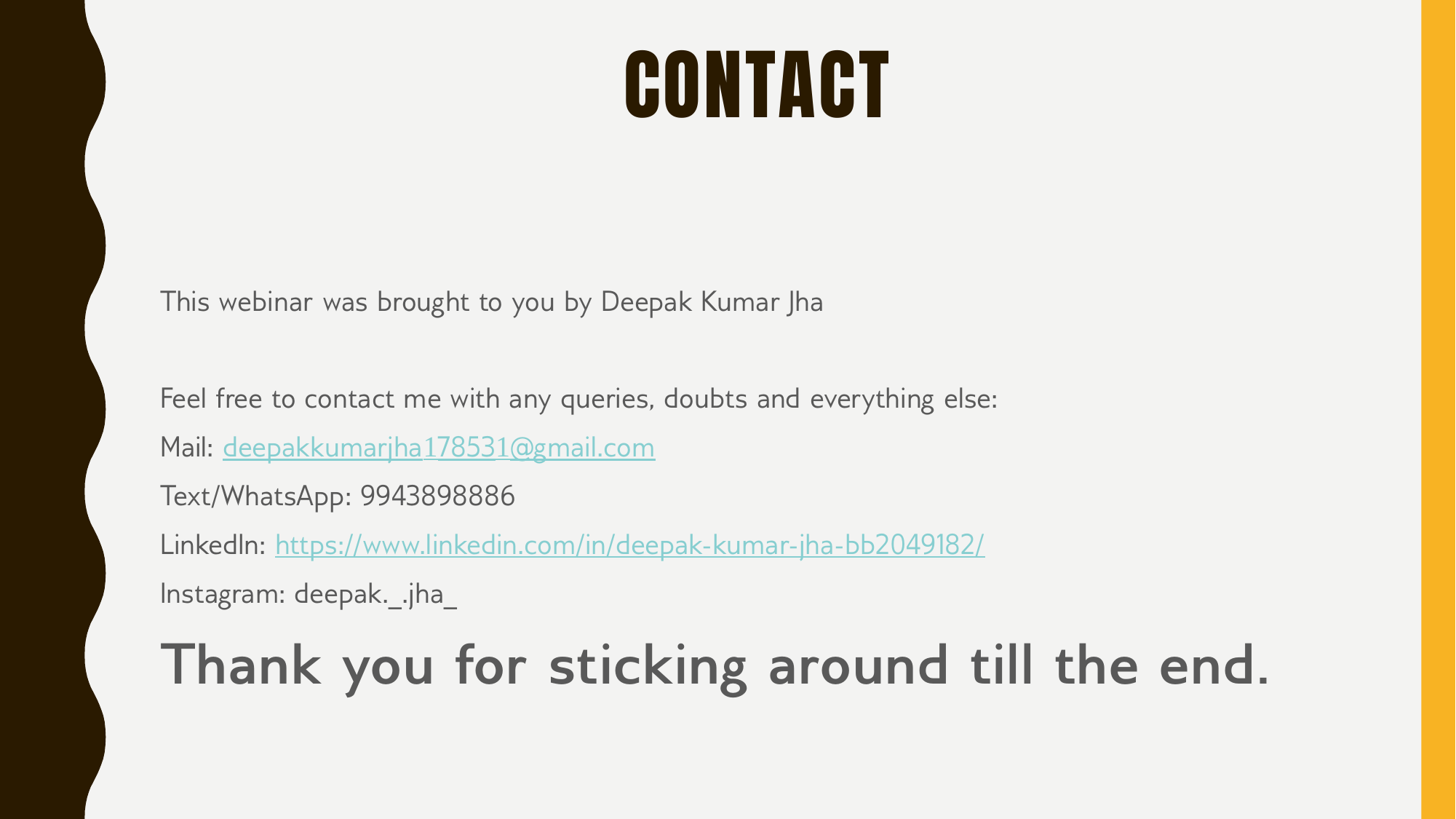

# Contact
This webinar was brought to you by Deepak Kumar Jha

Feel free to contact me with any queries, doubts and everything else:
Mail: deepakkumarjha178531@gmail.com
Text/WhatsApp: 9943898886
LinkedIn: https://www.linkedin.com/in/deepak-kumar-jha-bb2049182/
Instagram: deepak._.jha_
Thank you for sticking around till the end.